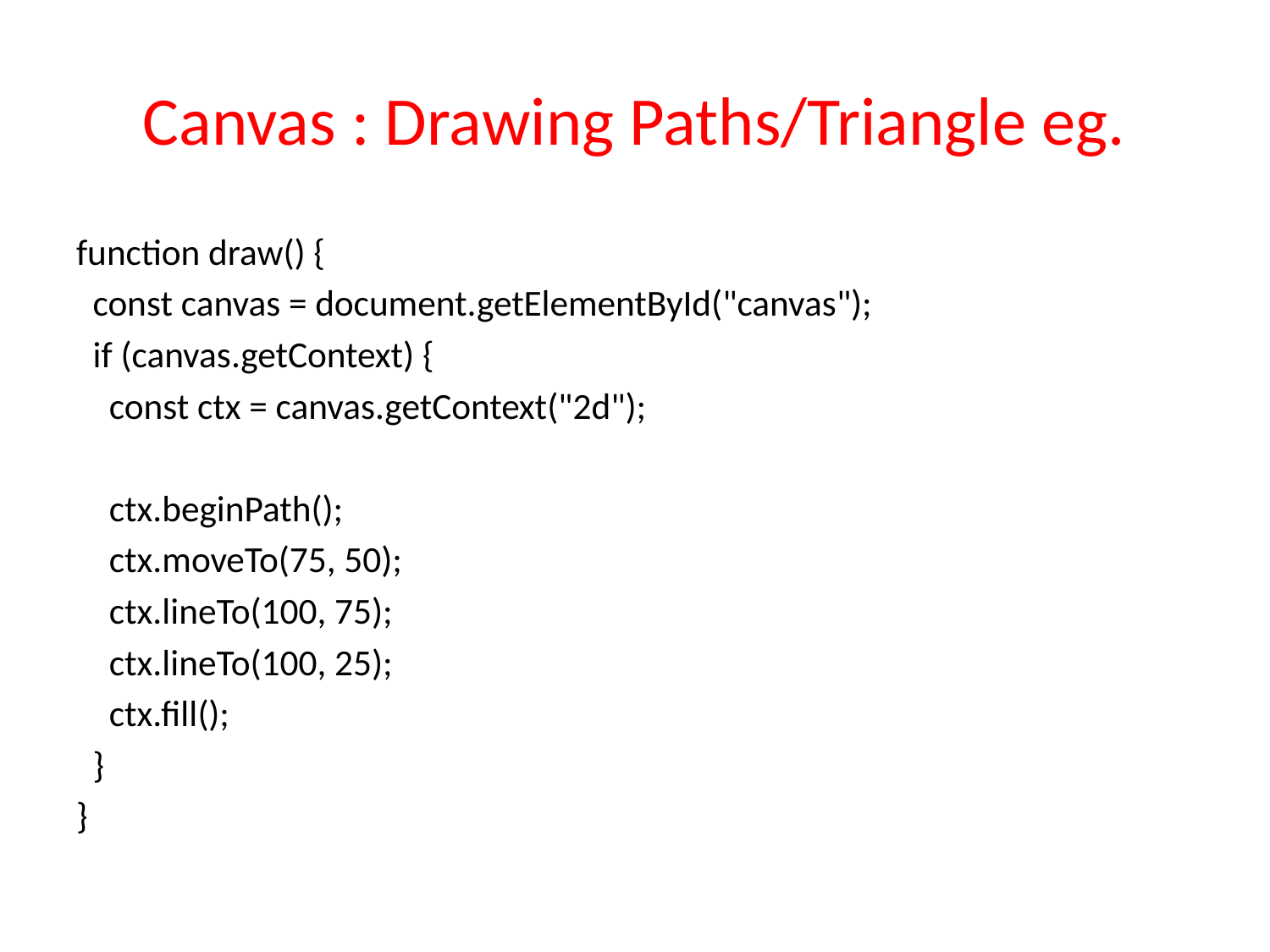

# Canvas : Drawing Paths/Triangle eg.
function draw() {
  const canvas = document.getElementById("canvas");
  if (canvas.getContext) {
    const ctx = canvas.getContext("2d");

    ctx.beginPath();
    ctx.moveTo(75, 50);
    ctx.lineTo(100, 75);
    ctx.lineTo(100, 25);
    ctx.fill();
  }
}